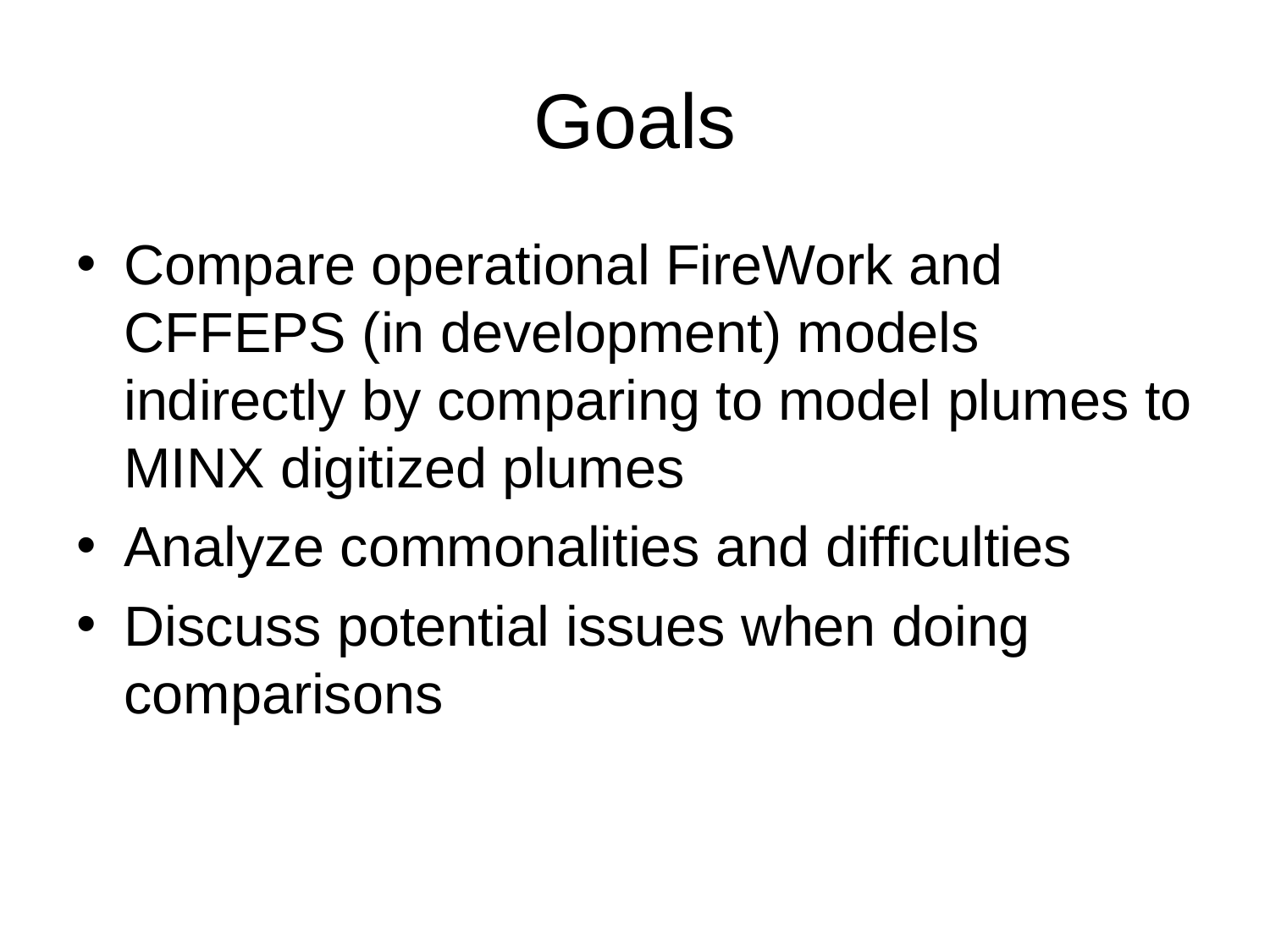

# Goals
Compare operational FireWork and CFFEPS (in development) models indirectly by comparing to model plumes to MINX digitized plumes
Analyze commonalities and difficulties
Discuss potential issues when doing comparisons